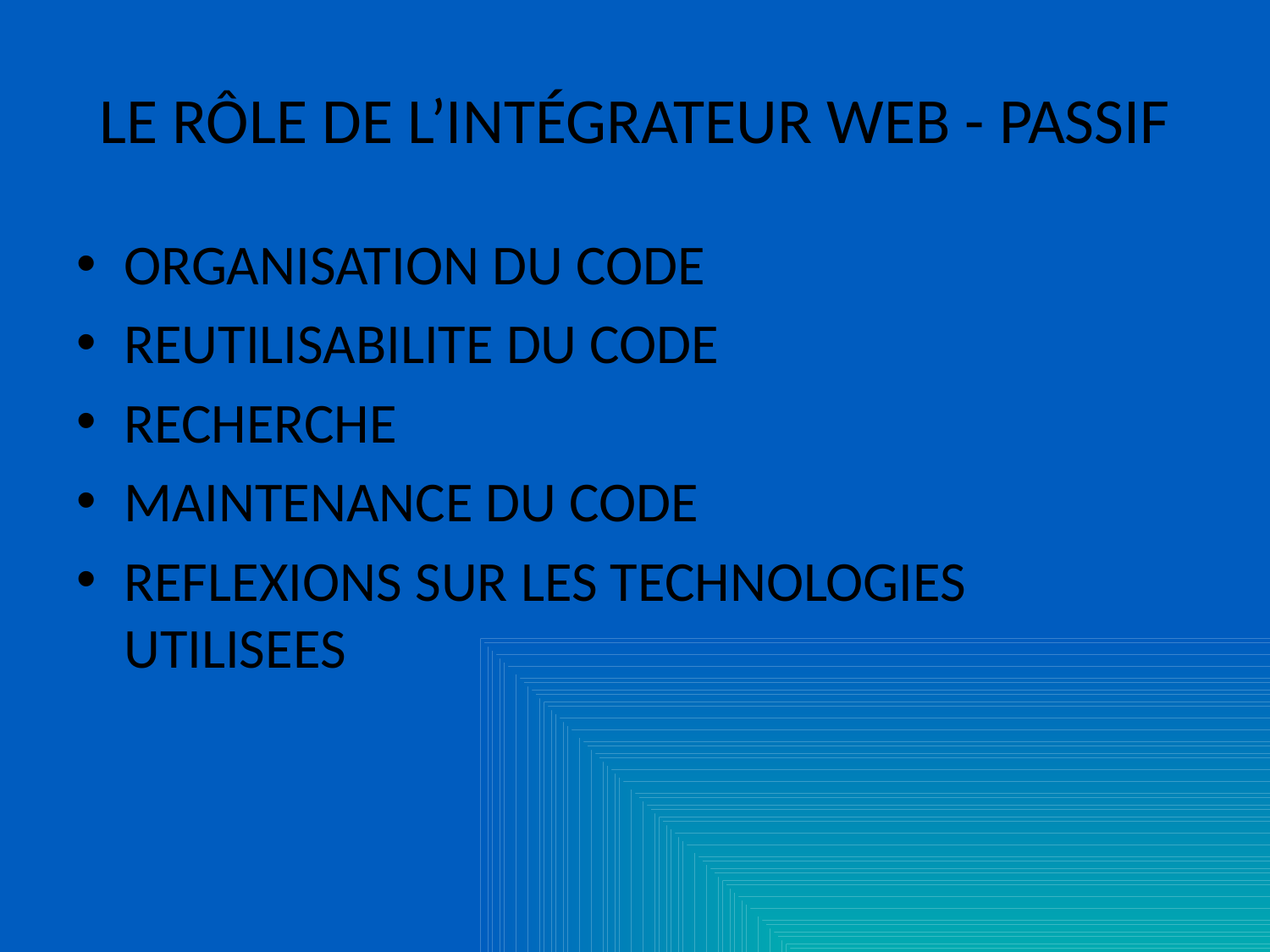

# LE RÔLE DE L’INTÉGRATEUR WEB - PASSIF
ORGANISATION DU CODE
REUTILISABILITE DU CODE
RECHERCHE
MAINTENANCE DU CODE
REFLEXIONS SUR LES TECHNOLOGIES UTILISEES